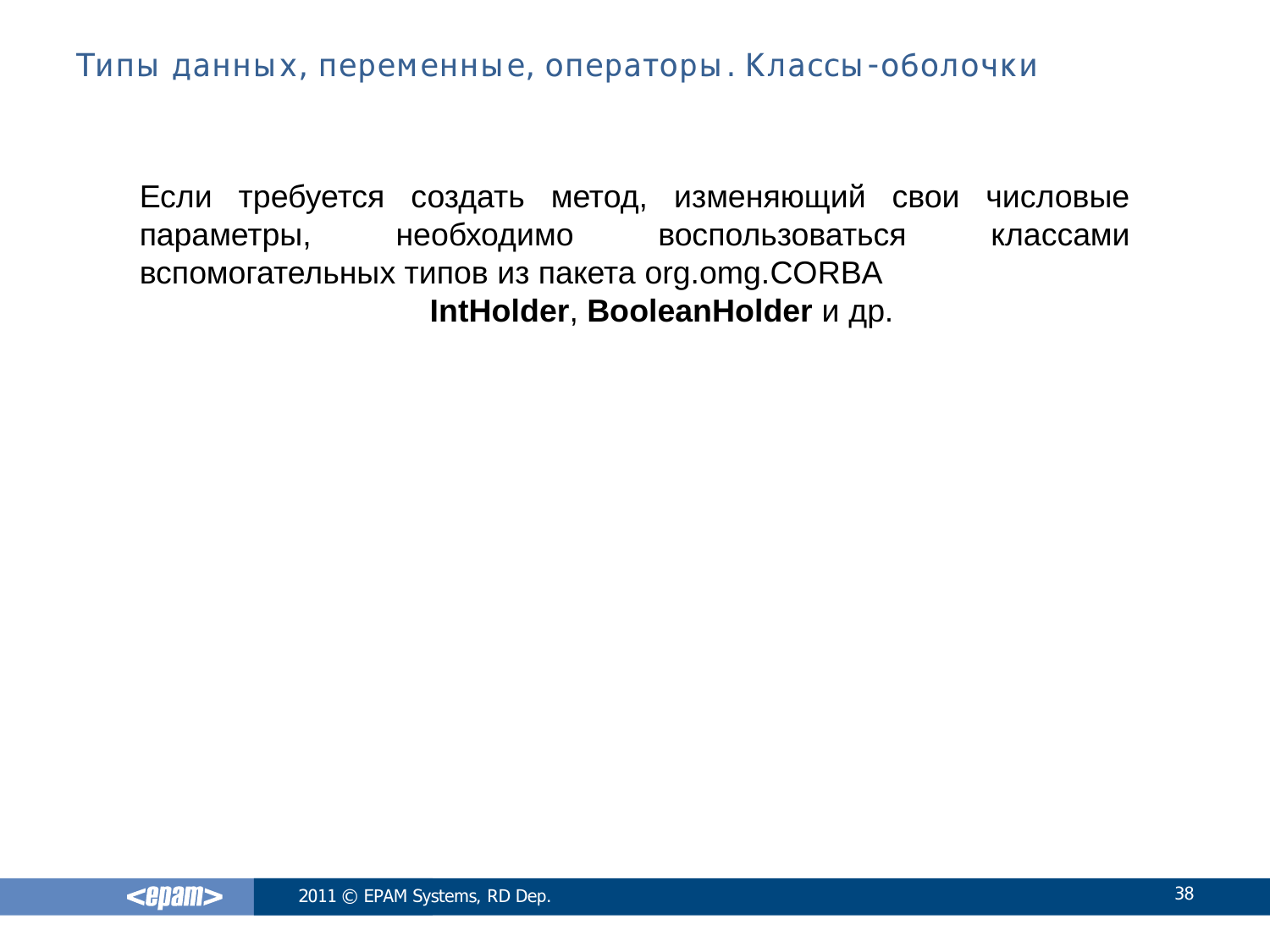

# Типы данных, переменные, операторы. Классы-оболочки
Если требуется создать метод, изменяющий свои числовые параметры, необходимо воспользоваться классами вспомогательных типов из пакета org.omg.CORBA
IntHolder, BooleanHolder и др.

38
2011 © EPAM Systems, RD Dep.